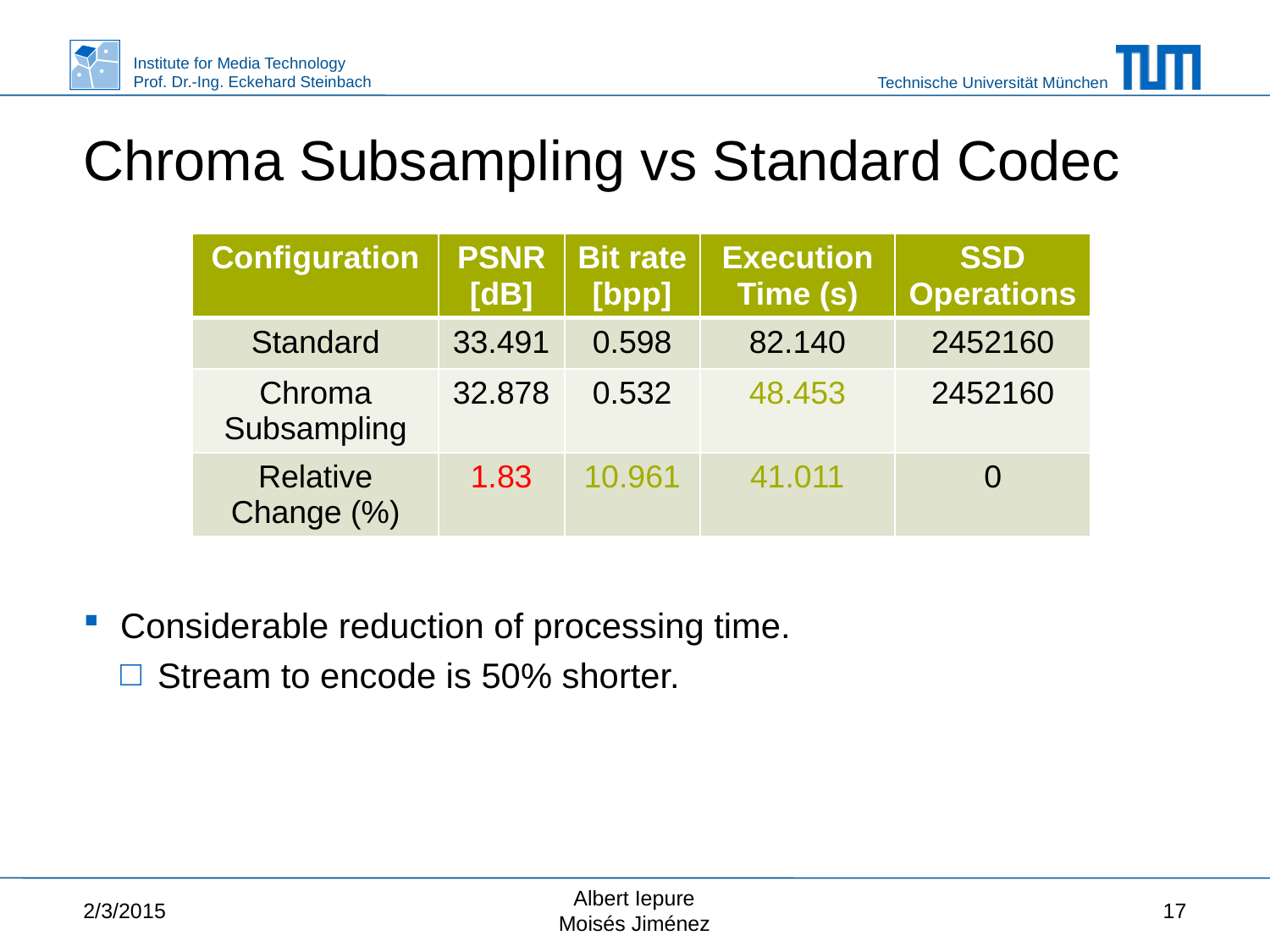

# Chroma Subsampling vs Standard Codec
| Configuration | PSNR [dB] | Bit rate [bpp] | Execution Time (s) | SSD Operations |
| --- | --- | --- | --- | --- |
| Standard | 33.491 | 0.598 | 82.140 | 2452160 |
| Chroma Subsampling | 32.878 | 0.532 | 48.453 | 2452160 |
| Relative Change (%) | 1.83 | 10.961 | 41.011 | 0 |
Considerable reduction of processing time.
Stream to encode is 50% shorter.
2/3/2015
Albert Iepure
Moisés Jiménez
17